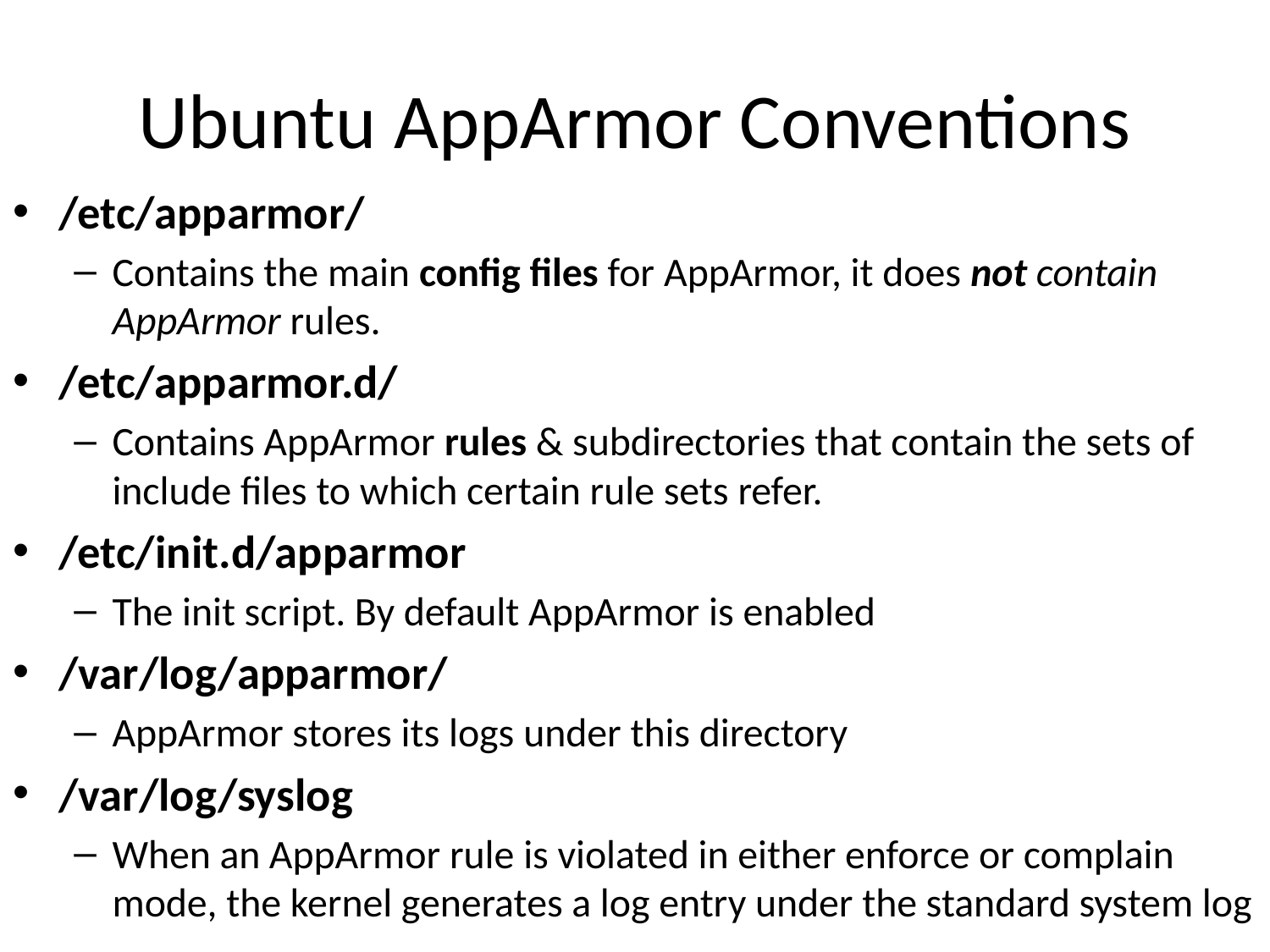

# Ubuntu AppArmor Conventions
/etc/apparmor/
Contains the main config files for AppArmor, it does not contain AppArmor rules.
/etc/apparmor.d/
Contains AppArmor rules & subdirectories that contain the sets of include files to which certain rule sets refer.
/etc/init.d/apparmor
The init script. By default AppArmor is enabled
/var/log/apparmor/
AppArmor stores its logs under this directory
/var/log/syslog
When an AppArmor rule is violated in either enforce or complain mode, the kernel generates a log entry under the standard system log